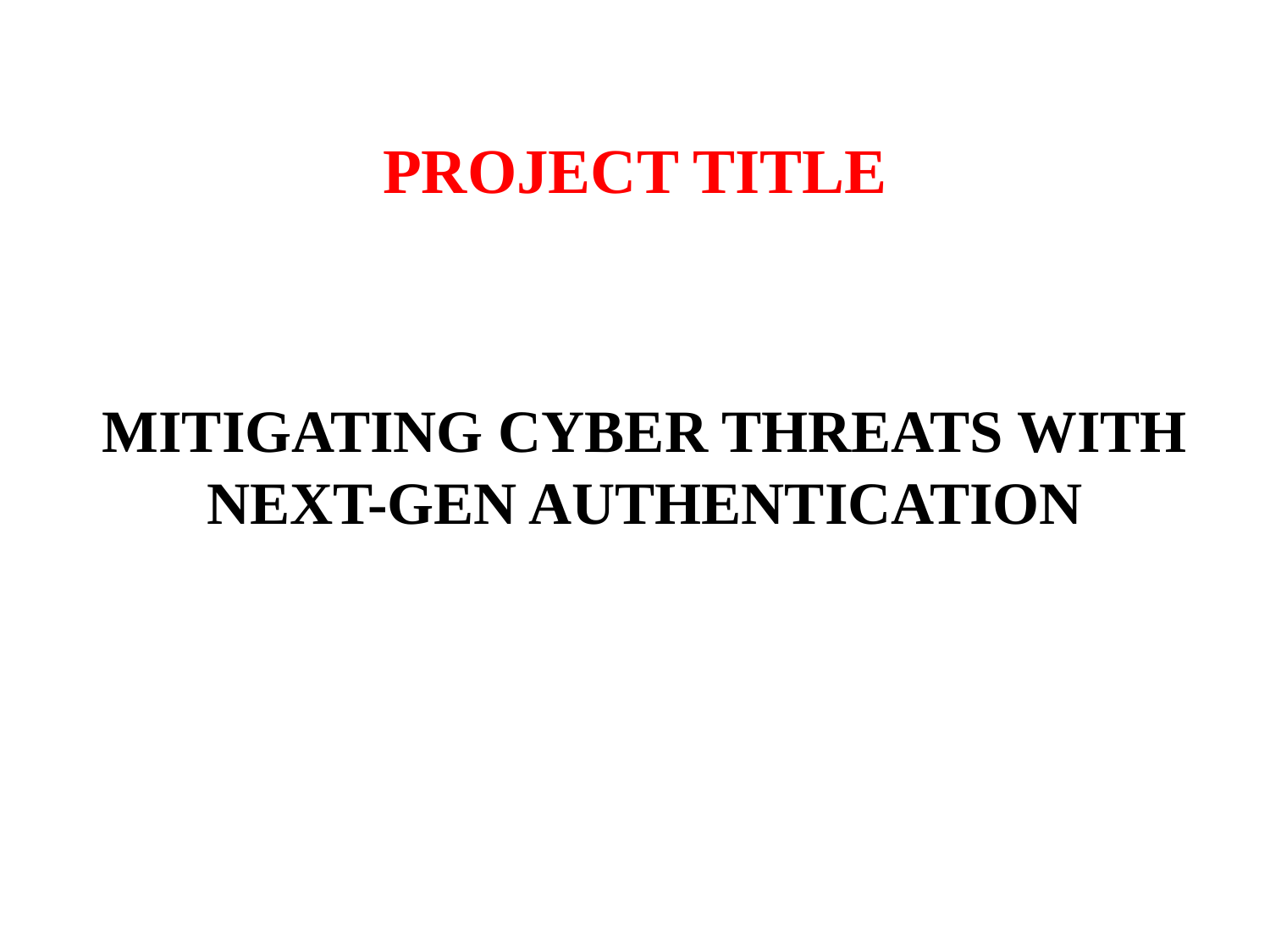

PROJECT TITLE

MITIGATING CYBER THREATS WITH NEXT-GEN AUTHENTICATION